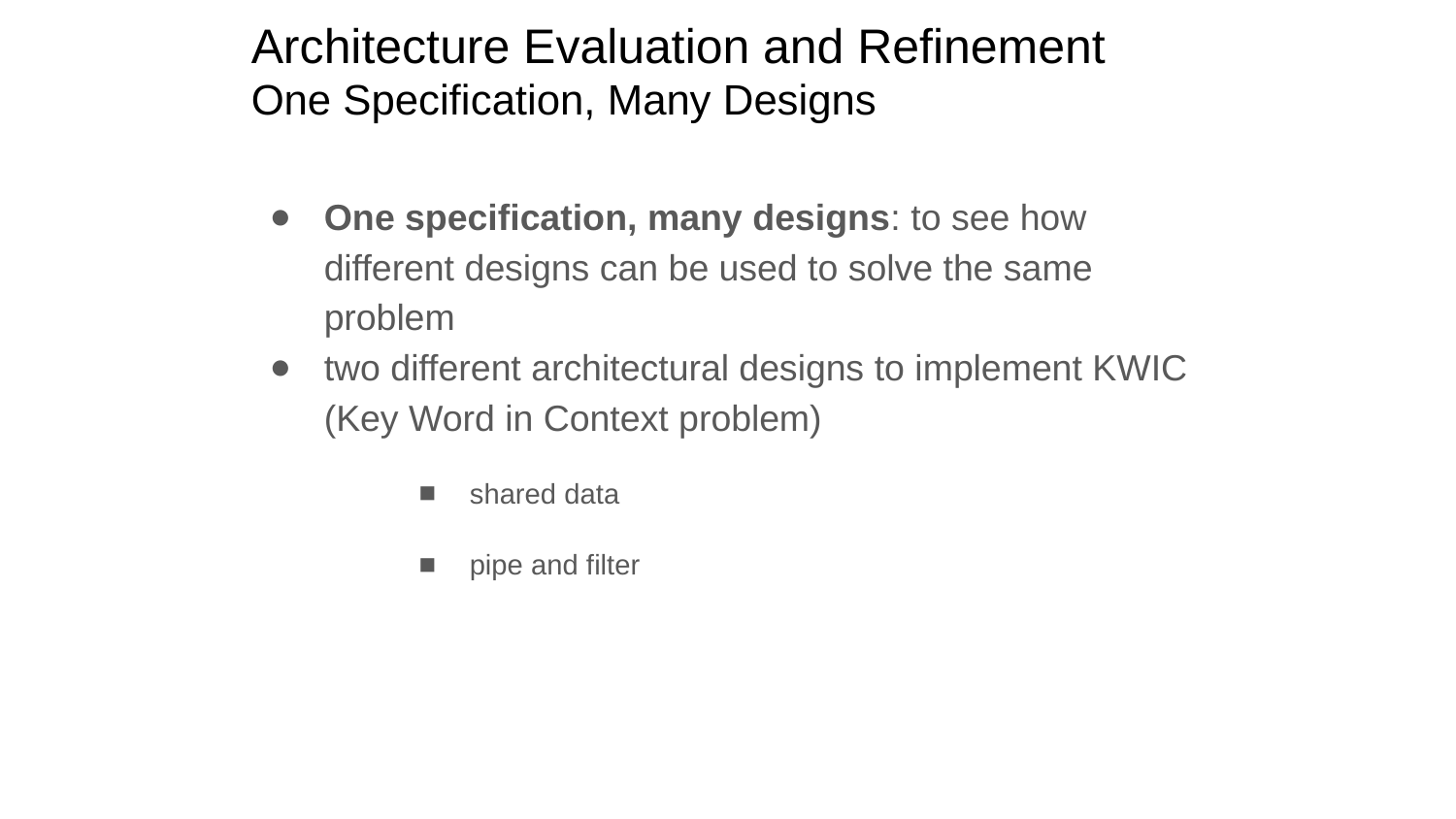

# Architecture Evaluation and Refinement One Specification, Many Designs
One specification, many designs: to see how different designs can be used to solve the same problem
two different architectural designs to implement KWIC (Key Word in Context problem)
shared data
pipe and filter